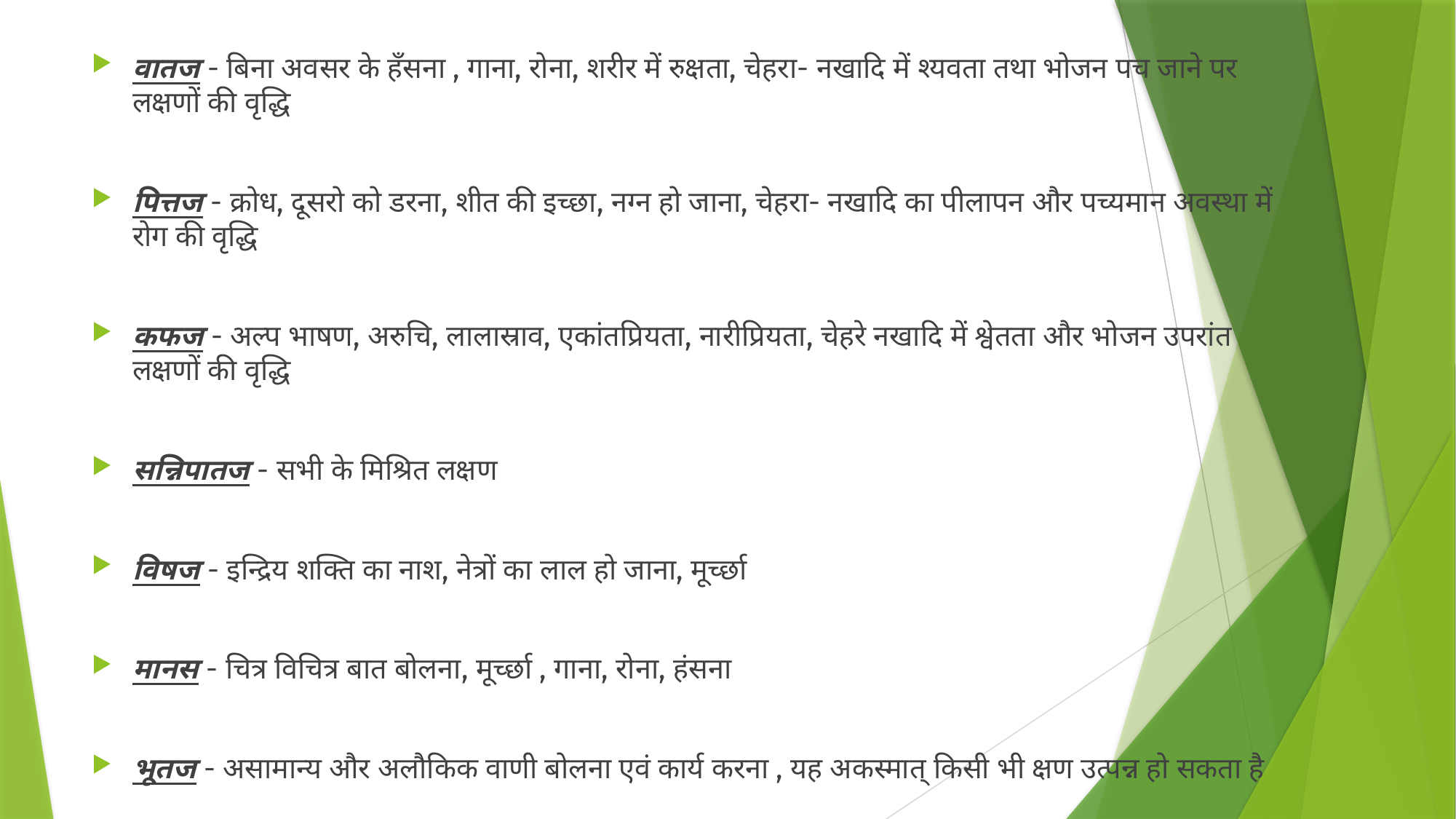

#
वातज - बिना अवसर के हँसना , गाना, रोना, शरीर में रुक्षता, चेहरा- नखादि में श्यवता तथा भोजन पच जाने पर लक्षणों की वृद्धि

पित्तज - क्रोध, दूसरो को डरना, शीत की इच्छा, नग्न हो जाना, चेहरा- नखादि का पीलापन और पच्यमान अवस्था में रोग की वृद्धि

कफज - अल्प भाषण, अरुचि, लालास्राव, एकांतप्रियता, नारीप्रियता, चेहरे नखादि में श्वेतता और भोजन उपरांत लक्षणों की वृद्धि

सन्निपातज - सभी के मिश्रित लक्षण

विषज - इन्द्रिय शक्ति का नाश, नेत्रों का लाल हो जाना, मूर्च्छा

मानस - चित्र विचित्र बात बोलना, मूर्च्छा , गाना, रोना, हंसना

भूतज - असामान्य और अलौकिक वाणी बोलना एवं कार्य करना , यह अकस्मात् किसी भी क्षण उत्पन्न हो सकता है